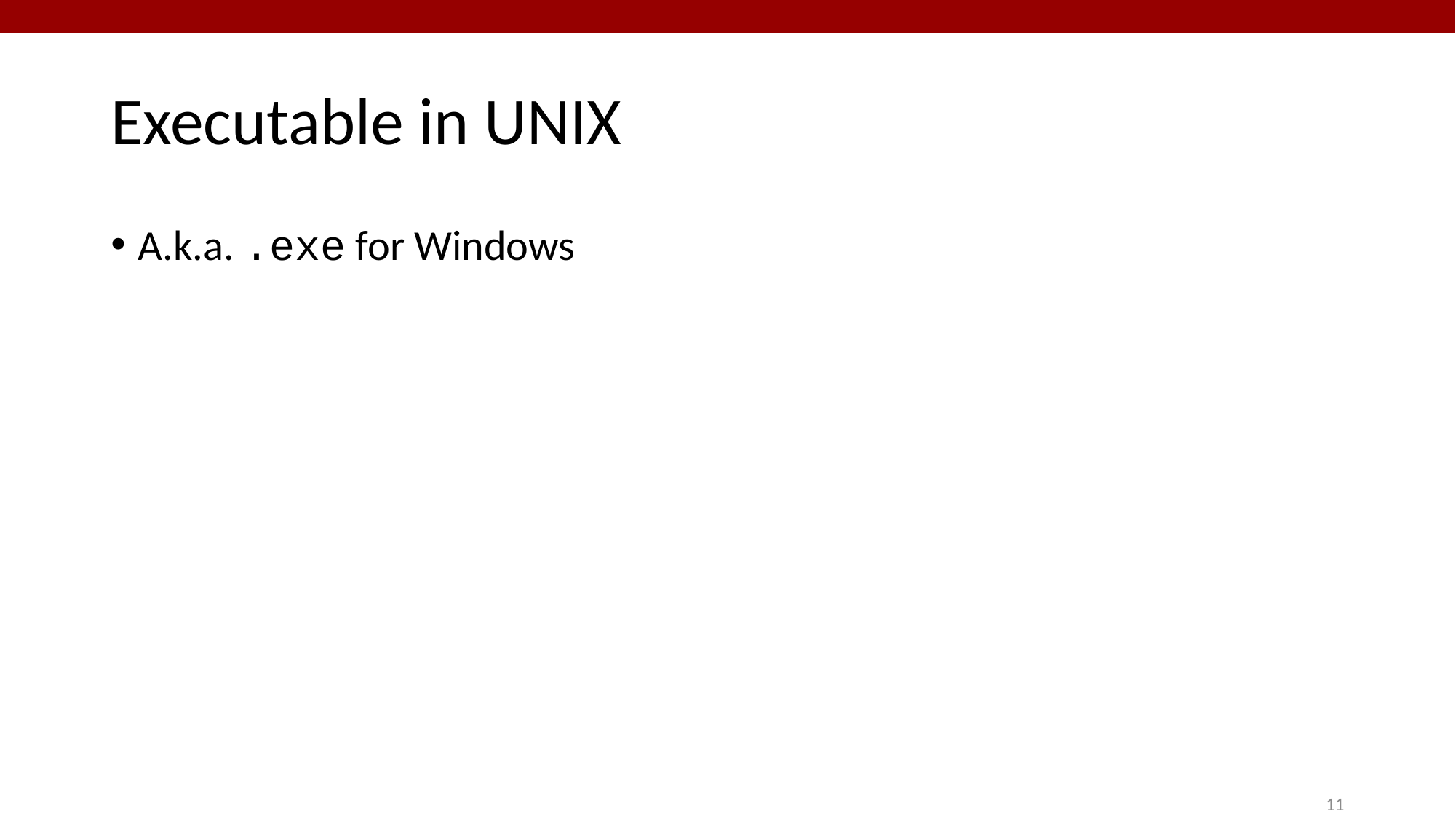

Executable in UNIX
A.k.a. .exe for Windows

11